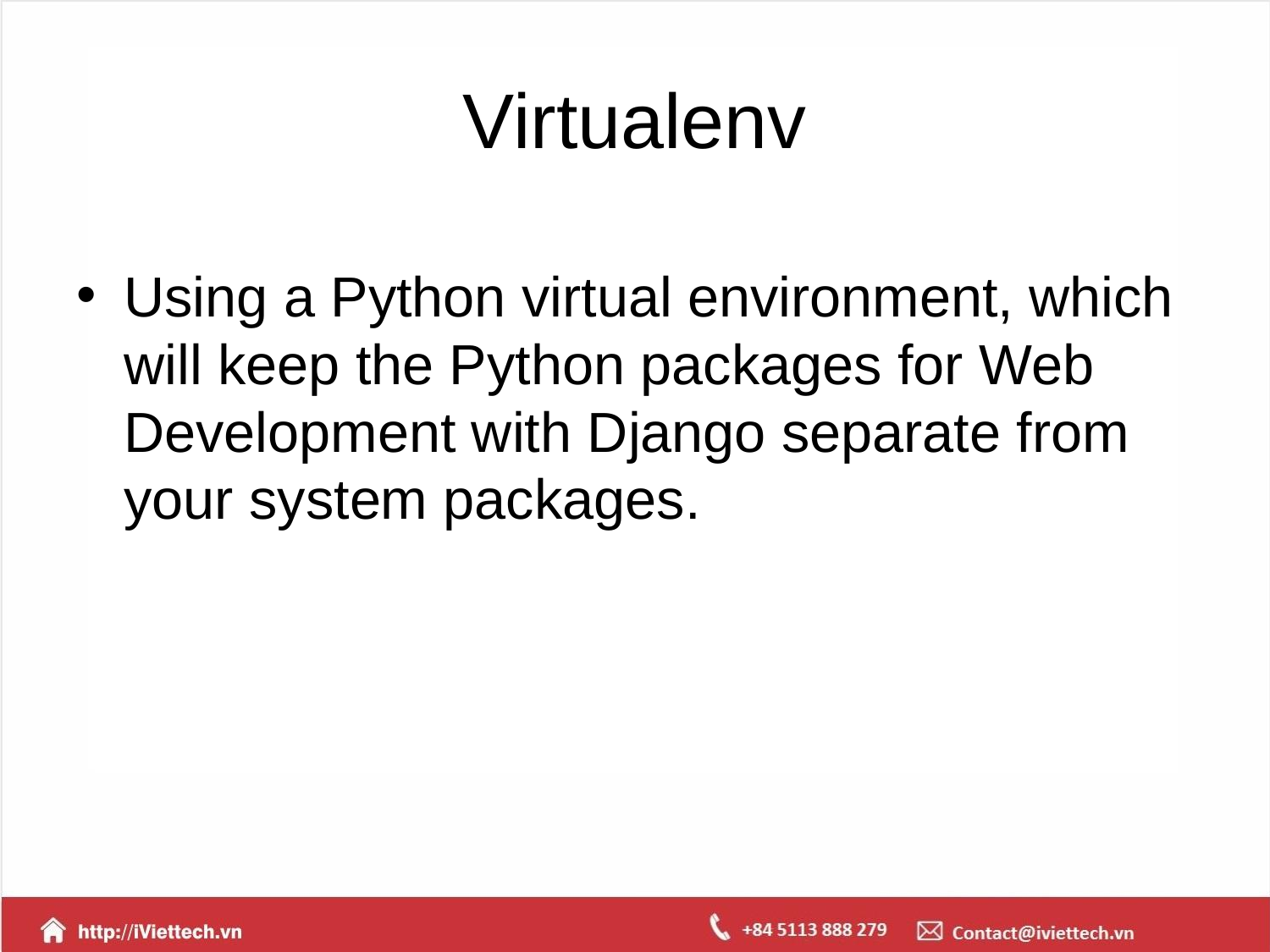

# Virtualenv
Using a Python virtual environment, which will keep the Python packages for Web Development with Django separate from your system packages.